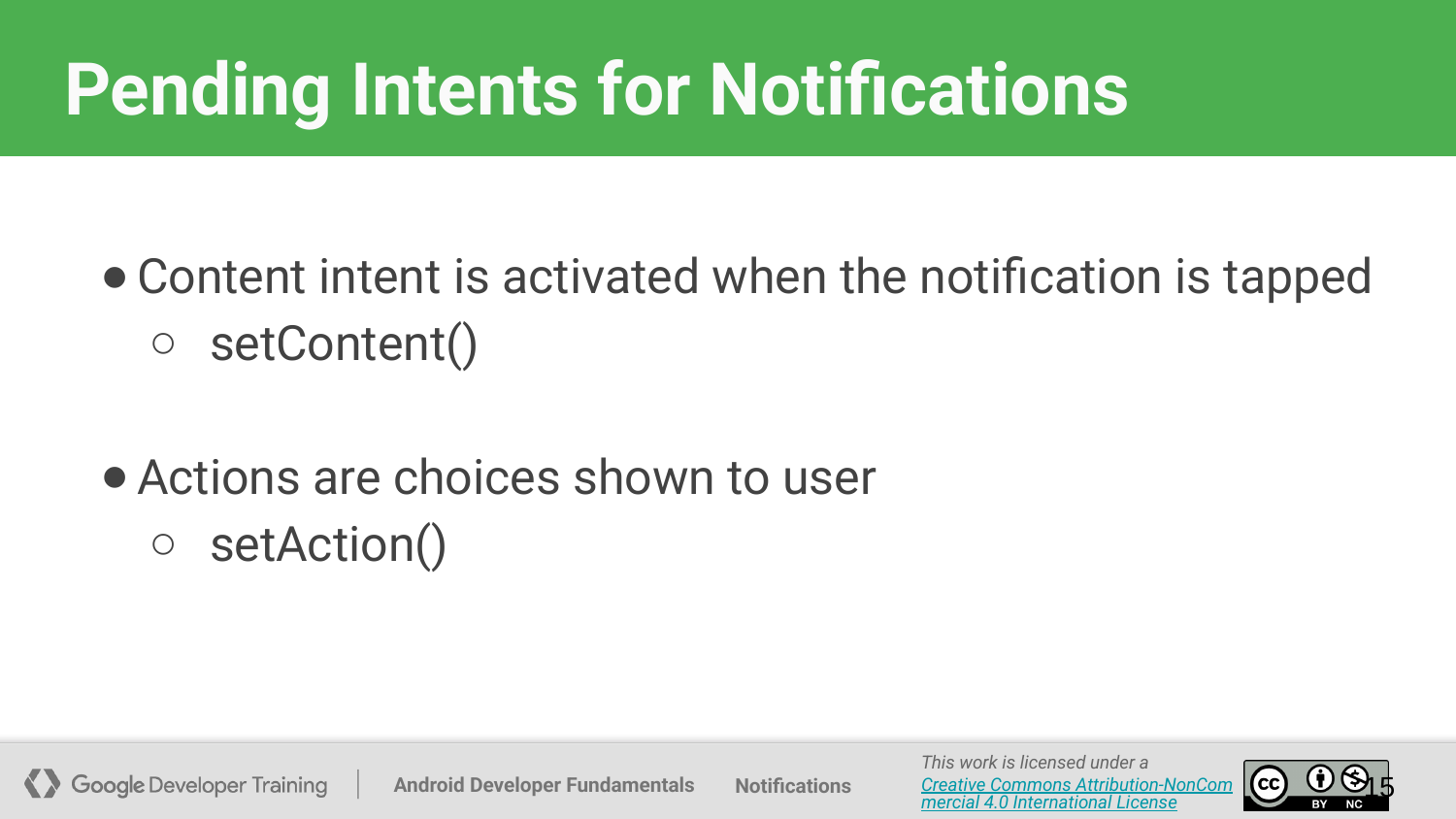

# Pending Intents for Notifications
Content intent is activated when the notification is tapped
setContent()

Actions are choices shown to user
setAction()
15